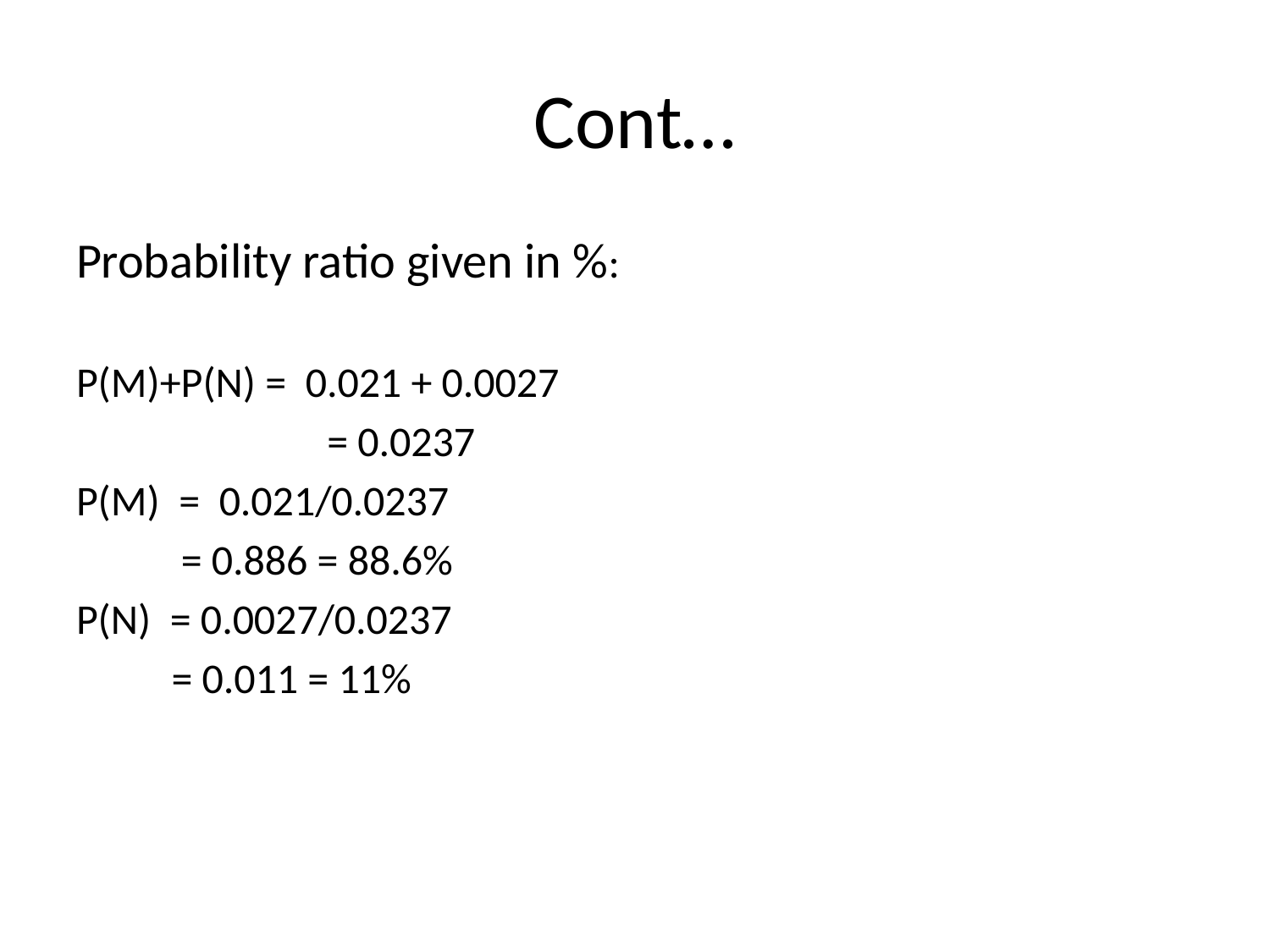

# Cont…
Probability ratio given in %:

P(M)+P(N) =  0.021 + 0.0027
		        = 0.0237
P(M)  =  0.021/0.0237
	      = 0.886 = 88.6%
P(N)  = 0.0027/0.0237
	     = 0.011 = 11%